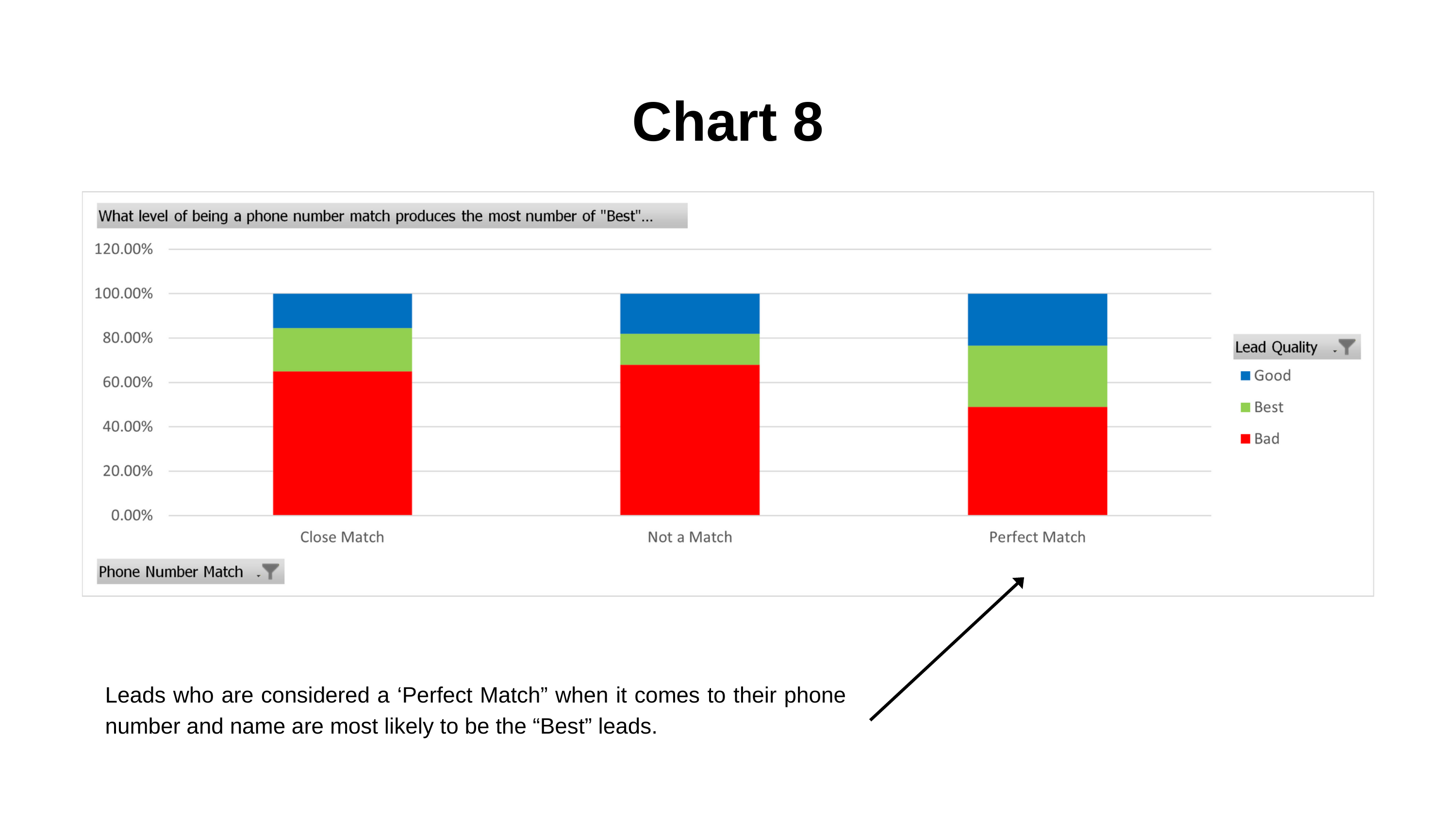

Chart 8

Leads who are considered a ‘Perfect Match” when it comes to their phone number and name are most likely to be the “Best” leads.